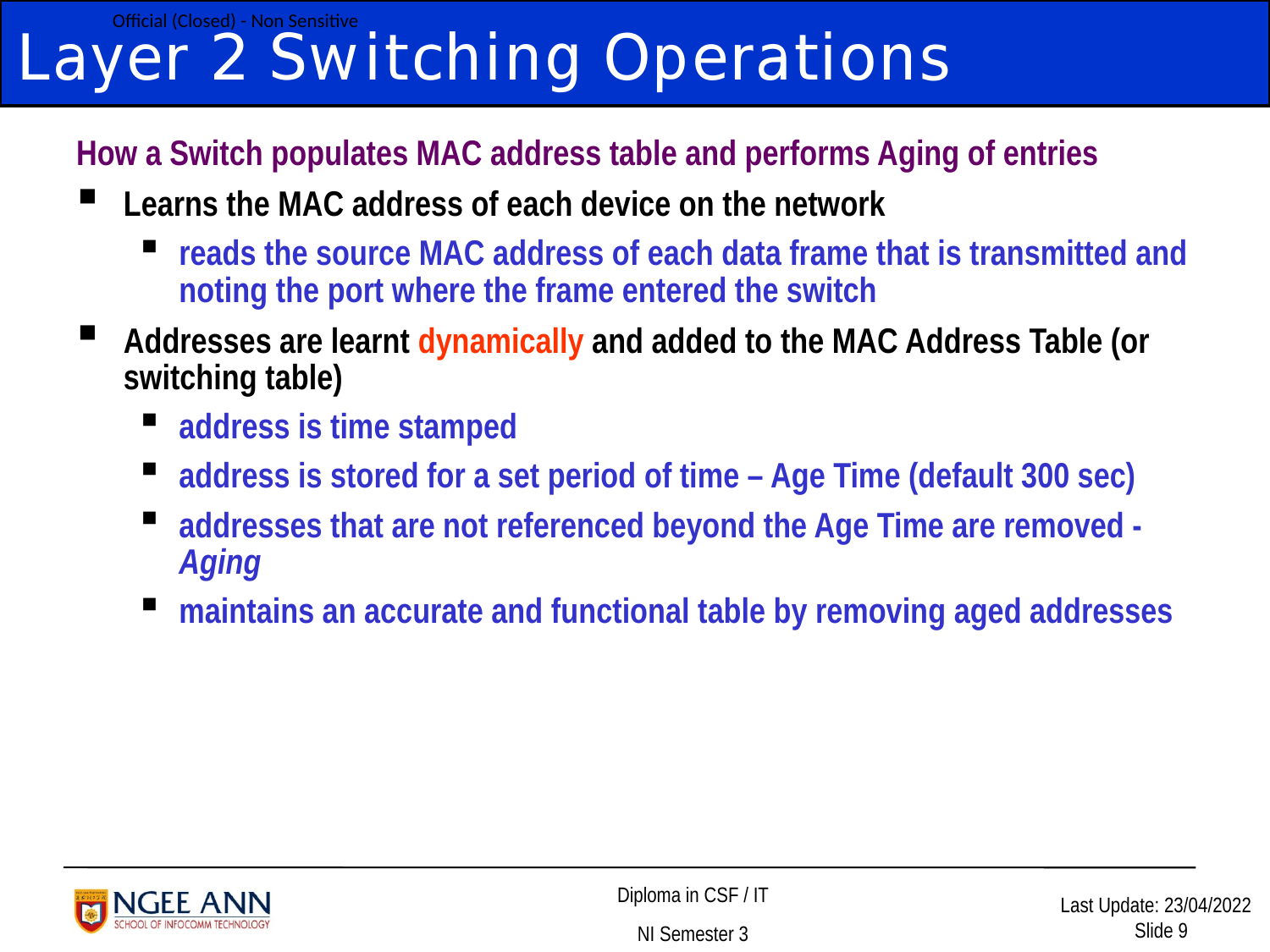

Layer 2 Switching Operations

How a Switch populates MAC address table and performs Aging of entries
Learns the MAC address of each device on the network
reads the source MAC address of each data frame that is transmitted and noting the port where the frame entered the switch
Addresses are learnt dynamically and added to the MAC Address Table (or switching table)
address is time stamped
address is stored for a set period of time – Age Time (default 300 sec)
addresses that are not referenced beyond the Age Time are removed - Aging
maintains an accurate and functional table by removing aged addresses

Last Update: 29/9/2015
Slide 9